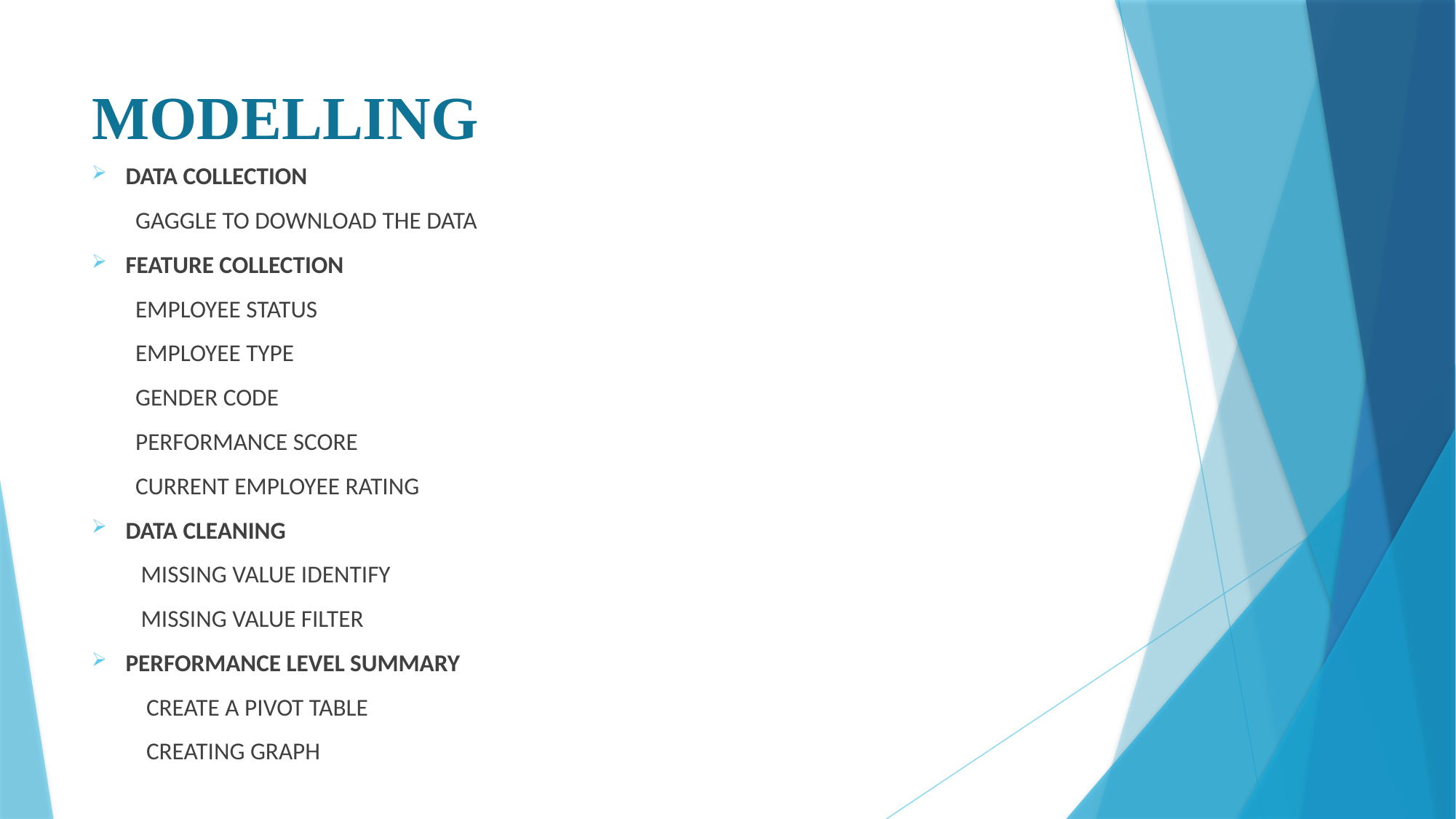

# MODELLING
DATA COLLECTION
        GAGGLE TO DOWNLOAD THE DATA
FEATURE COLLECTION
        EMPLOYEE STATUS
        EMPLOYEE TYPE
        GENDER CODE
        PERFORMANCE SCORE
        CURRENT EMPLOYEE RATING
DATA CLEANING
         MISSING VALUE IDENTIFY
         MISSING VALUE FILTER
PERFORMANCE LEVEL SUMMARY
          CREATE A PIVOT TABLE
          CREATING GRAPH